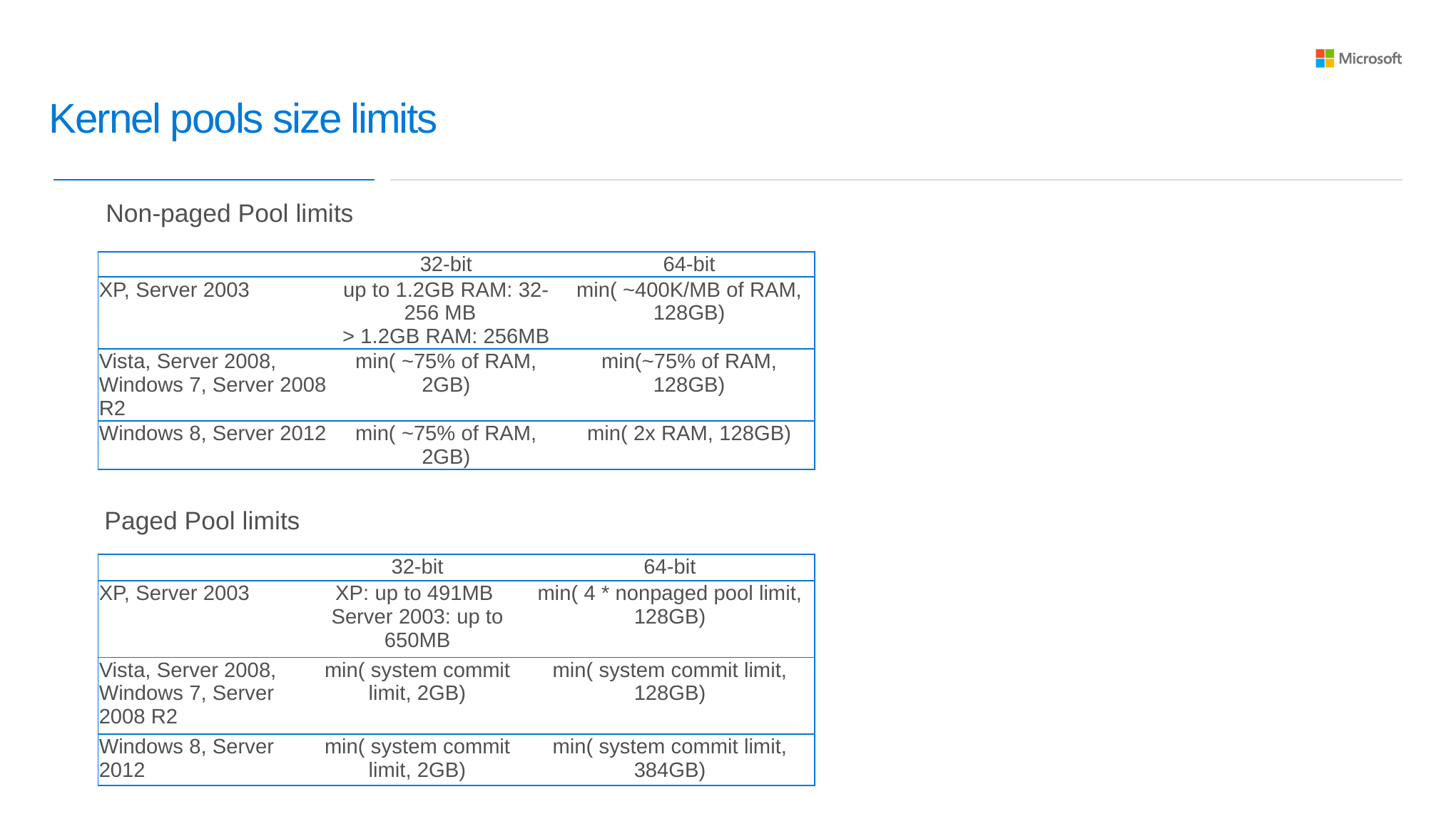

# Kernel pools size limits
Non-paged Pool limits
|  | 32-bit | 64-bit |
| --- | --- | --- |
| XP, Server 2003 | up to 1.2GB RAM: 32-256 MB  > 1.2GB RAM: 256MB | min( ~400K/MB of RAM, 128GB) |
| Vista, Server 2008, Windows 7, Server 2008 R2 | min( ~75% of RAM, 2GB) | min(~75% of RAM, 128GB) |
| Windows 8, Server 2012 | min( ~75% of RAM, 2GB) | min( 2x RAM, 128GB) |
Paged Pool limits
|  | 32-bit | 64-bit |
| --- | --- | --- |
| XP, Server 2003 | XP: up to 491MB Server 2003: up to 650MB | min( 4 \* nonpaged pool limit, 128GB) |
| Vista, Server 2008, Windows 7, Server 2008 R2 | min( system commit limit, 2GB) | min( system commit limit, 128GB) |
| Windows 8, Server 2012 | min( system commit limit, 2GB) | min( system commit limit, 384GB) |